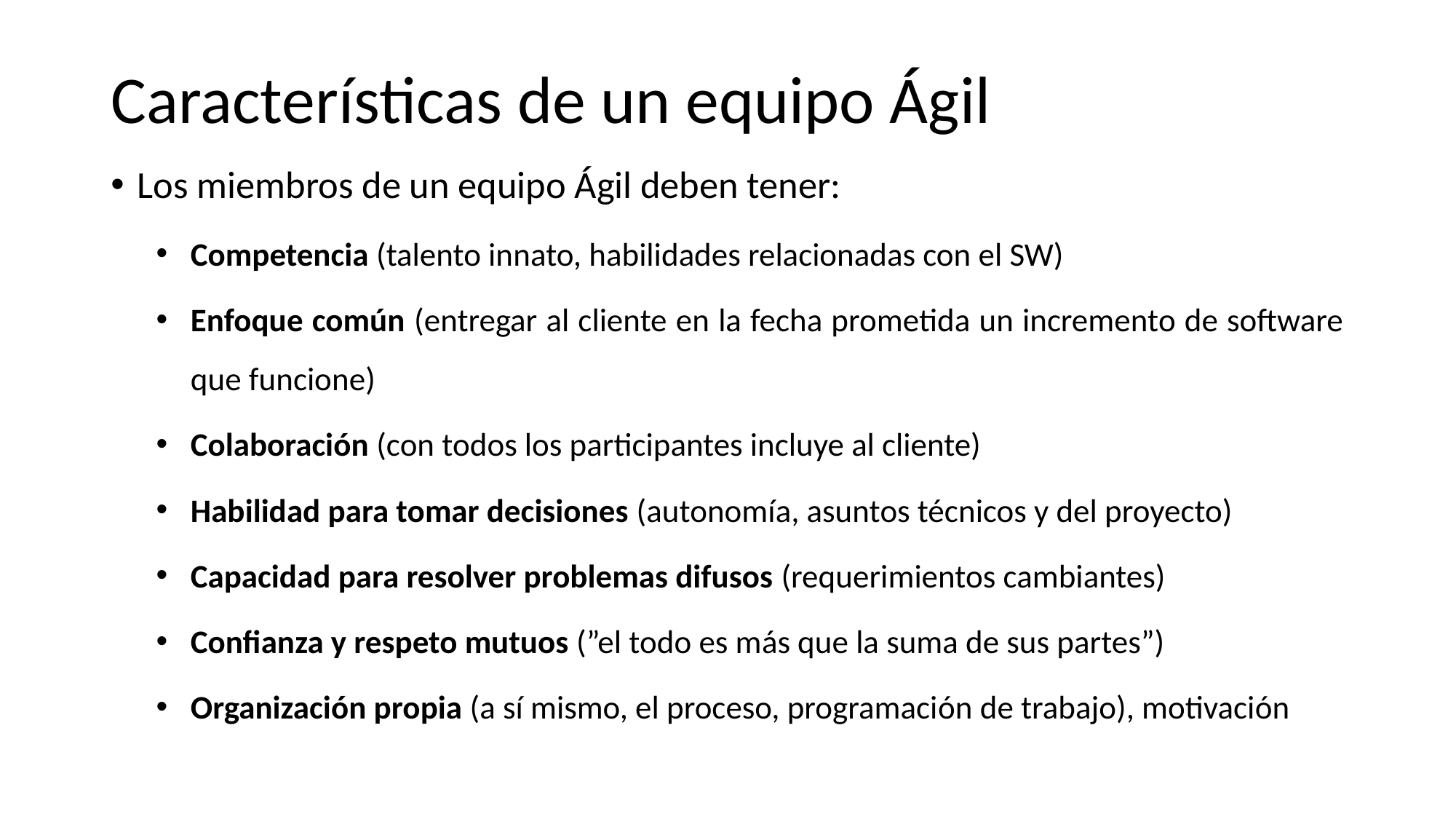

# Características de un equipo Ágil
Los miembros de un equipo Ágil deben tener:
Competencia (talento innato, habilidades relacionadas con el SW)
Enfoque común (entregar al cliente en la fecha prometida un incremento de software que funcione)
Colaboración (con todos los participantes incluye al cliente)
Habilidad para tomar decisiones (autonomía, asuntos técnicos y del proyecto)
Capacidad para resolver problemas difusos (requerimientos cambiantes)
Confianza y respeto mutuos (”el todo es más que la suma de sus partes”)
Organización propia (a sí mismo, el proceso, programación de trabajo), motivación